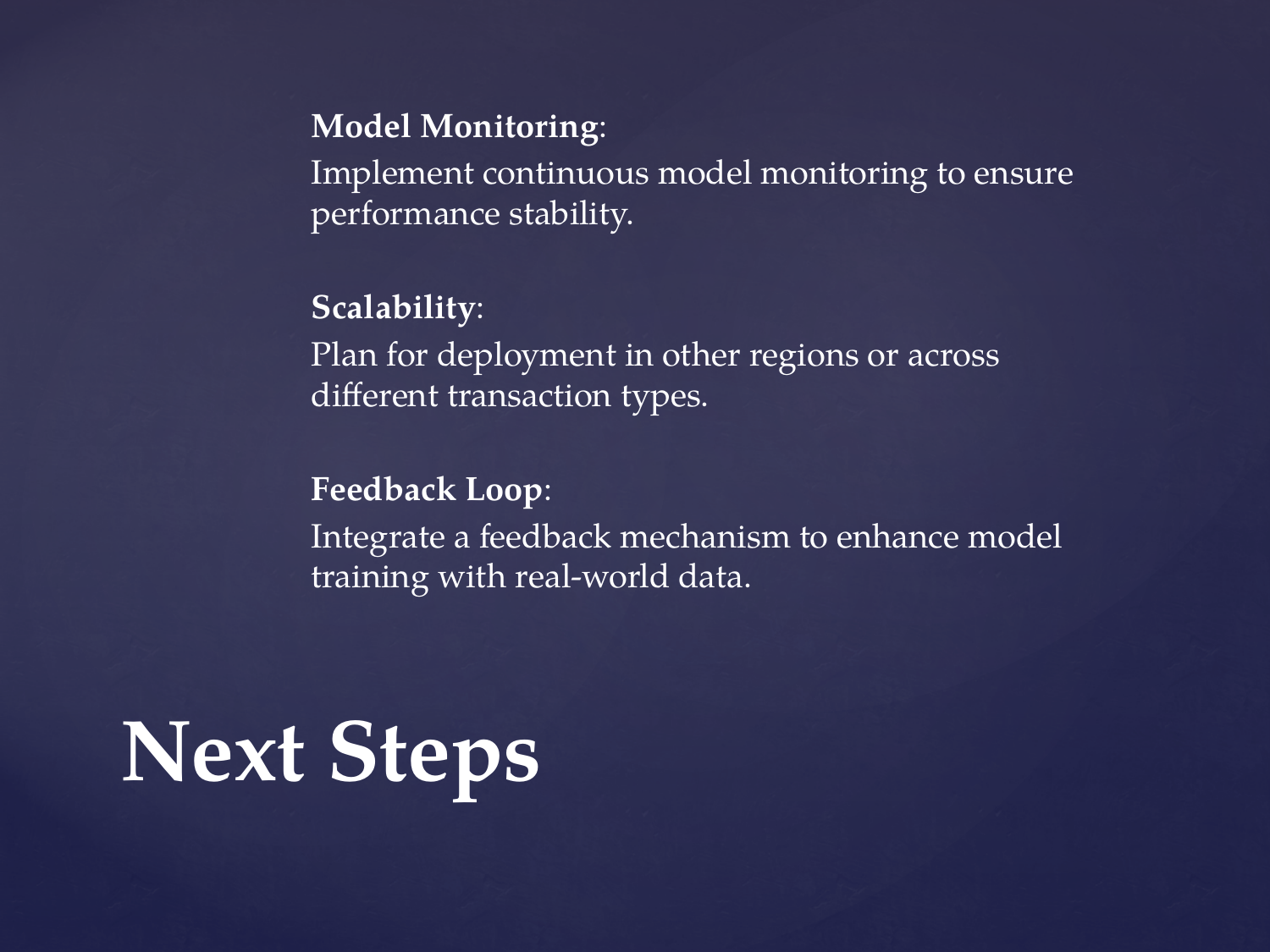

Model Monitoring:
Implement continuous model monitoring to ensure performance stability.

Scalability:
Plan for deployment in other regions or across different transaction types.

Feedback Loop:
Integrate a feedback mechanism to enhance model training with real-world data.
# Next Steps